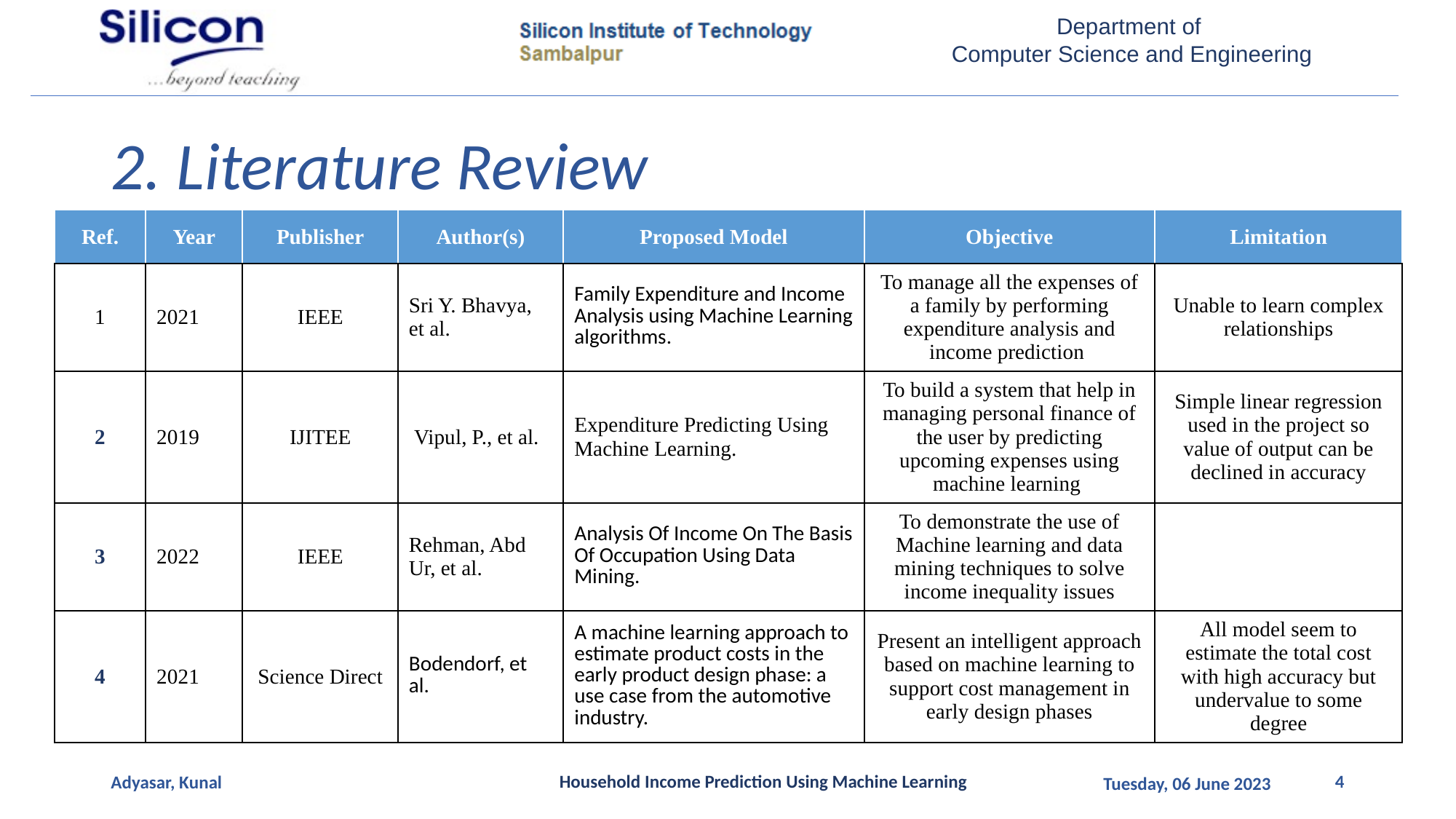

# 2. Literature Review
| Ref. | Year | Publisher | Author(s) | Proposed Model | Objective | Limitation |
| --- | --- | --- | --- | --- | --- | --- |
| 1 | 2021 | IEEE | Sri Y. Bhavya, et al. | Family Expenditure and Income Analysis using Machine Learning algorithms. | To manage all the expenses of a family by performing expenditure analysis and income prediction | Unable to learn complex relationships |
| 2 | 2019 | IJITEE | Vipul, P., et al. | Expenditure Predicting Using Machine Learning. | To build a system that help in managing personal finance of the user by predicting upcoming expenses using machine learning | Simple linear regression used in the project so value of output can be declined in accuracy |
| 3 | 2022 | IEEE | Rehman, Abd Ur, et al. | Analysis Of Income On The Basis Of Occupation Using Data Mining. | To demonstrate the use of Machine learning and data mining techniques to solve income inequality issues |  |
| 4 | 2021 | Science Direct | Bodendorf, et al. | A machine learning approach to estimate product costs in the early product design phase: a use case from the automotive industry. | Present an intelligent approach based on machine learning to support cost management in early design phases | All model seem to estimate the total cost with high accuracy but undervalue to some degree |
Household Income Prediction Using Machine Learning
4